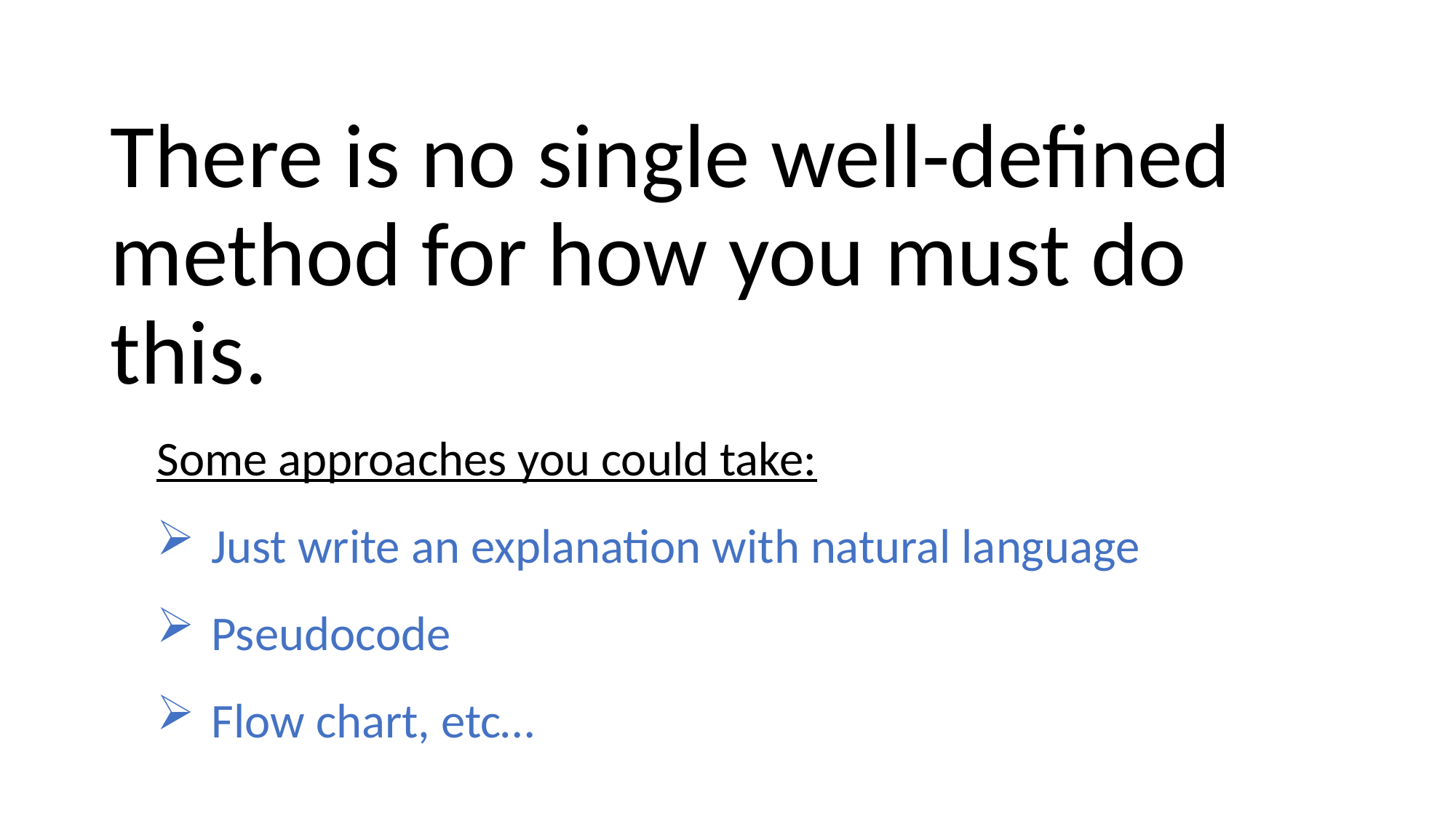

# There is no single well-defined method for how you must do this.
Some approaches you could take:
Just write an explanation with natural language
Pseudocode
Flow chart, etc…